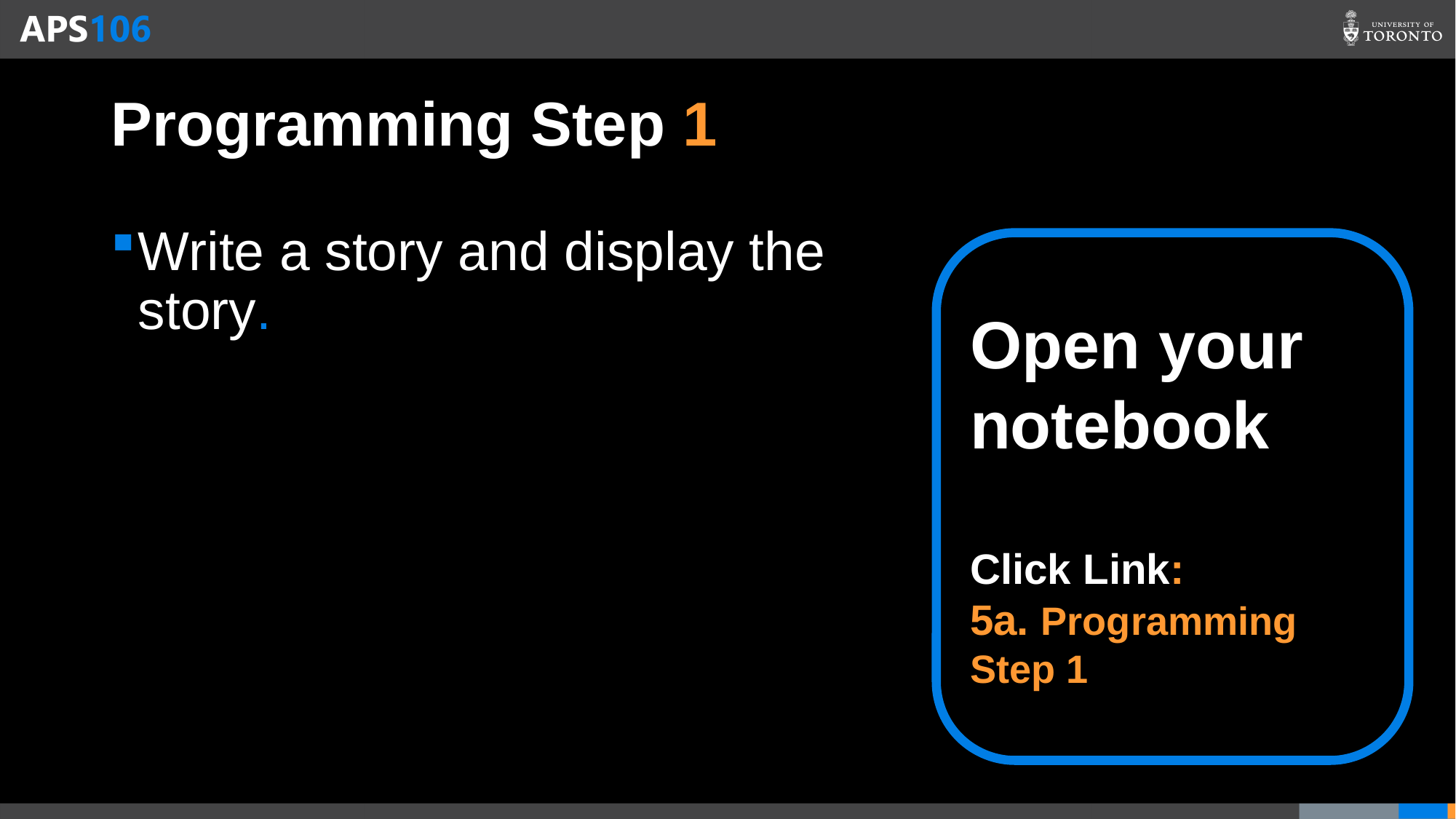

# Programming Step 1
Write a story and display the story.
Open your notebook

Click Link:
5a. Programming Step 1